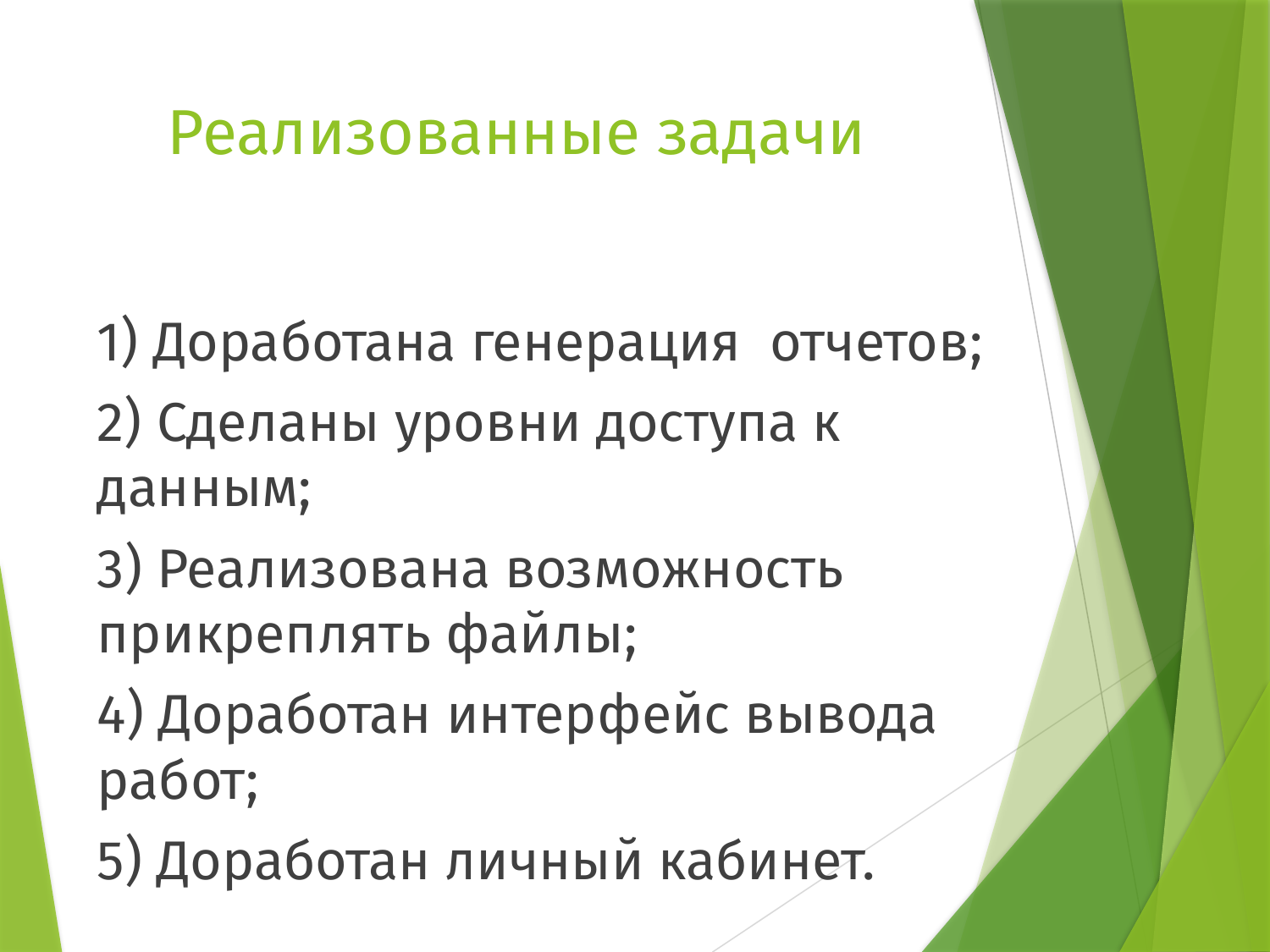

# Реализованные задачи
1) Доработана генерация  отчетов;
2) Сделаны уровни доступа к данным;
3) Реализована возможность прикреплять файлы;
4) Доработан интерфейс вывода работ;
5) Доработан личный кабинет.